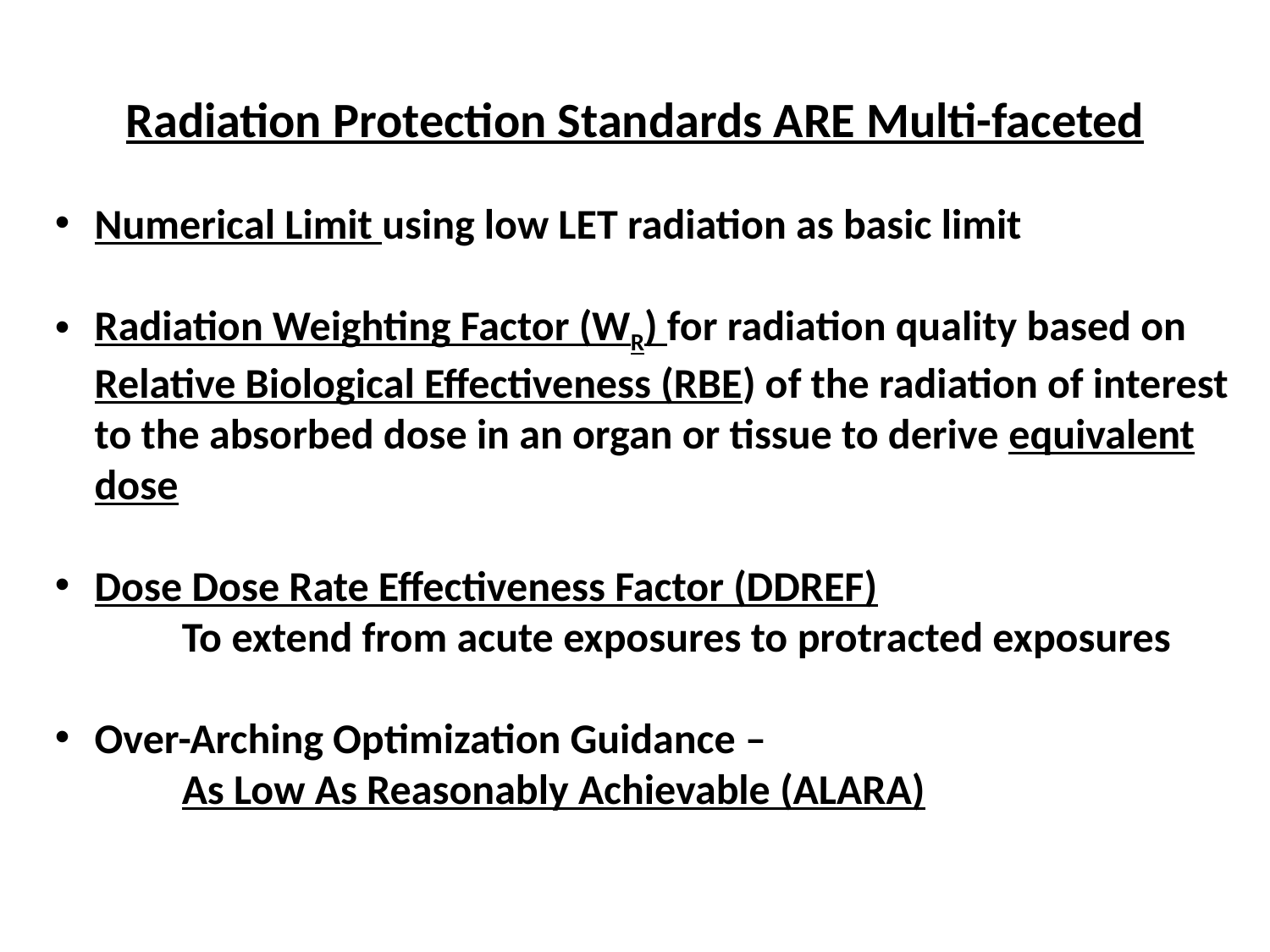

# Radiation Protection Standards ARE Multi-faceted
Numerical Limit using low LET radiation as basic limit

Radiation Weighting Factor (WR) for radiation quality based on Relative Biological Effectiveness (RBE) of the radiation of interest to the absorbed dose in an organ or tissue to derive equivalent dose

Dose Dose Rate Effectiveness Factor (DDREF)
	To extend from acute exposures to protracted exposures

Over-Arching Optimization Guidance –
	As Low As Reasonably Achievable (ALARA)